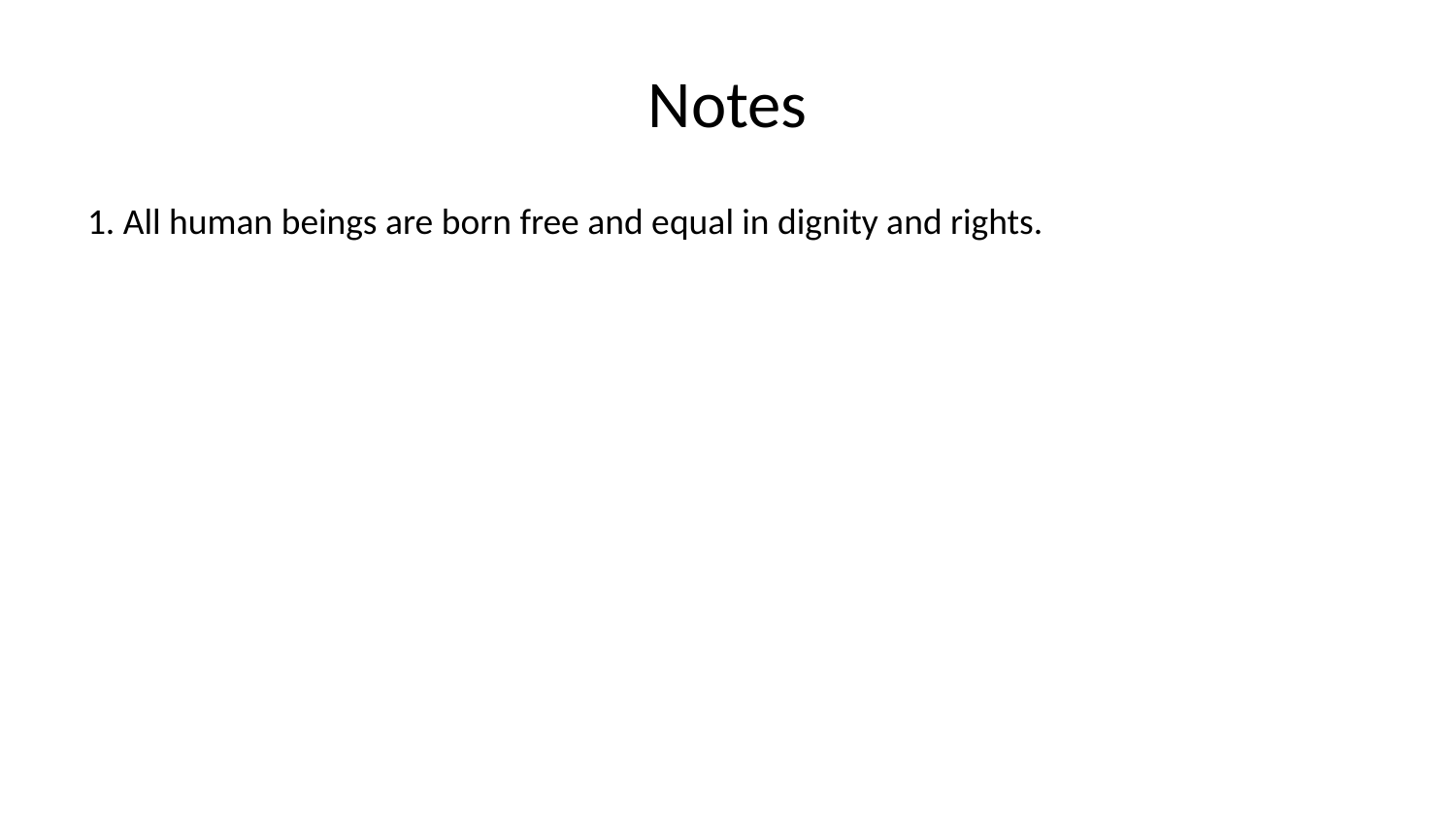

# Notes
1. All human beings are born free and equal in dignity and rights.